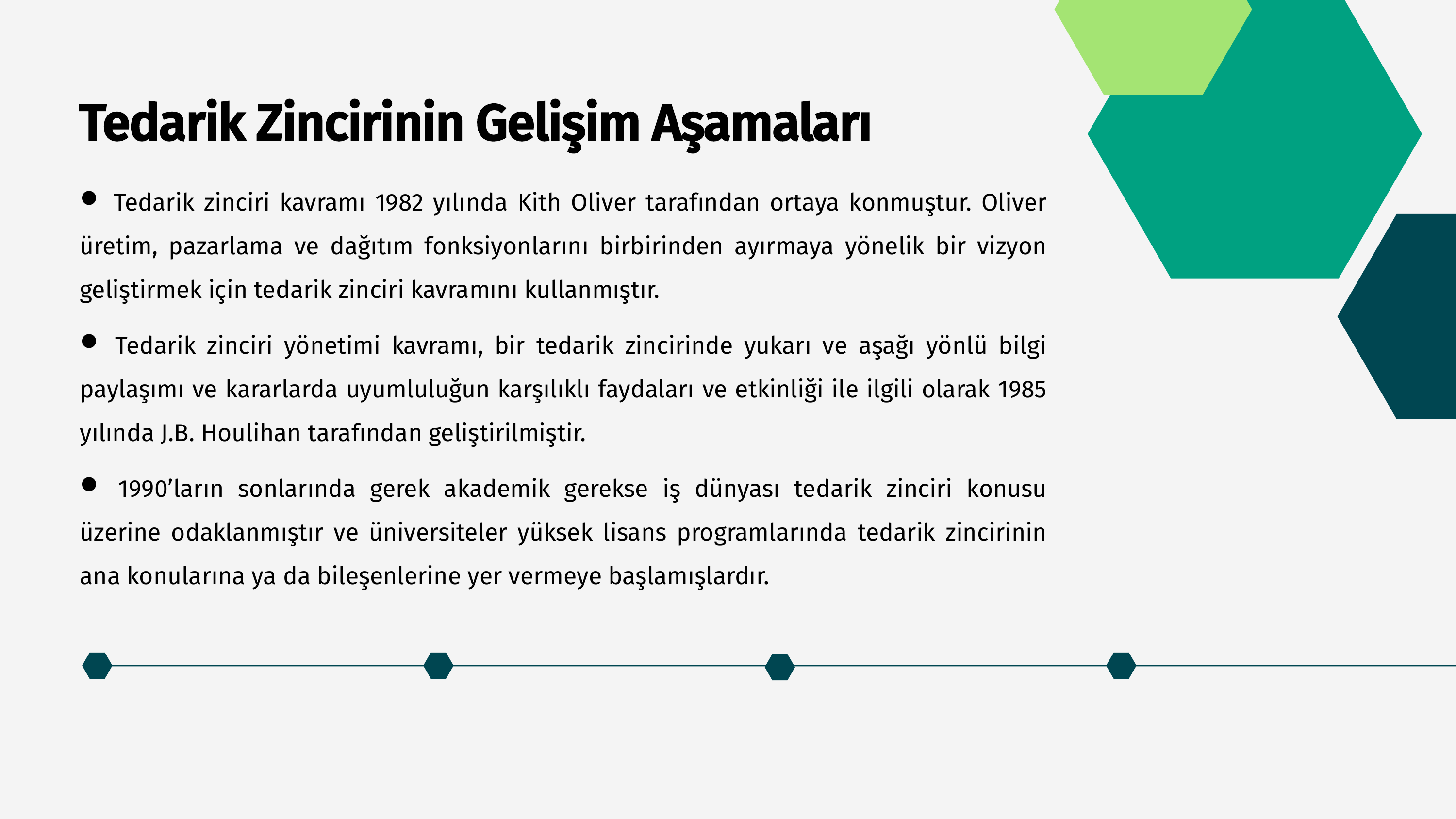

Tedarik Zincirinin Gelişim Aşamaları
 Tedarik zinciri kavramı 1982 yılında Kith Oliver tarafından ortaya konmuştur. Oliver üretim, pazarlama ve dağıtım fonksiyonlarını birbirinden ayırmaya yönelik bir vizyon geliştirmek için tedarik zinciri kavramını kullanmıştır.
 Tedarik zinciri yönetimi kavramı, bir tedarik zincirinde yukarı ve aşağı yönlü bilgi paylaşımı ve kararlarda uyumluluğun karşılıklı faydaları ve etkinliği ile ilgili olarak 1985 yılında J.B. Houlihan tarafından geliştirilmiştir.
 1990’ların sonlarında gerek akademik gerekse iş dünyası tedarik zinciri konusu üzerine odaklanmıştır ve üniversiteler yüksek lisans programlarında tedarik zincirinin ana konularına ya da bileşenlerine yer vermeye başlamışlardır.